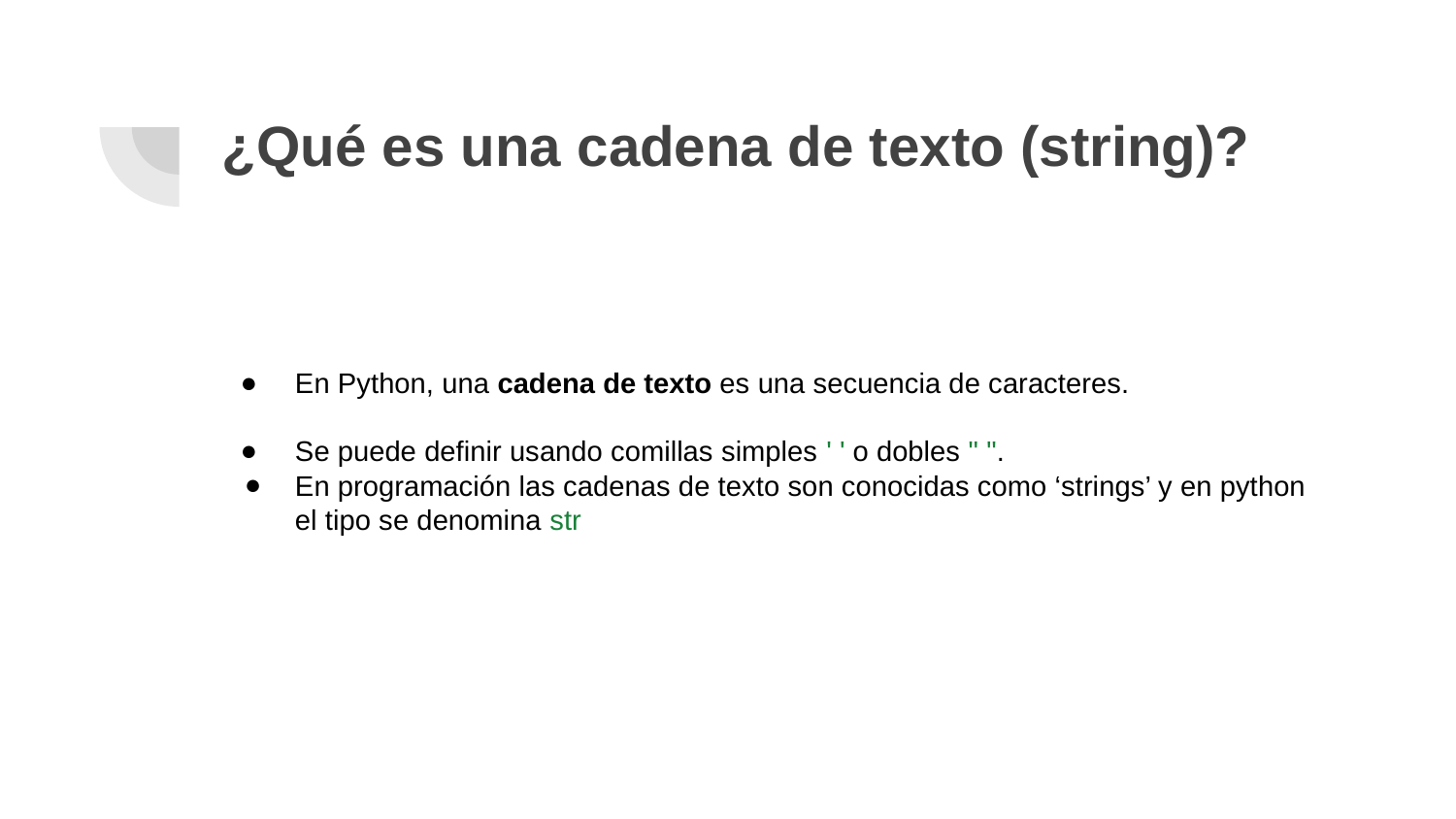

# ¿Qué es una cadena de texto (string)?
En Python, una cadena de texto es una secuencia de caracteres.
Se puede definir usando comillas simples ' ' o dobles " ".
En programación las cadenas de texto son conocidas como ‘strings’ y en python el tipo se denomina str